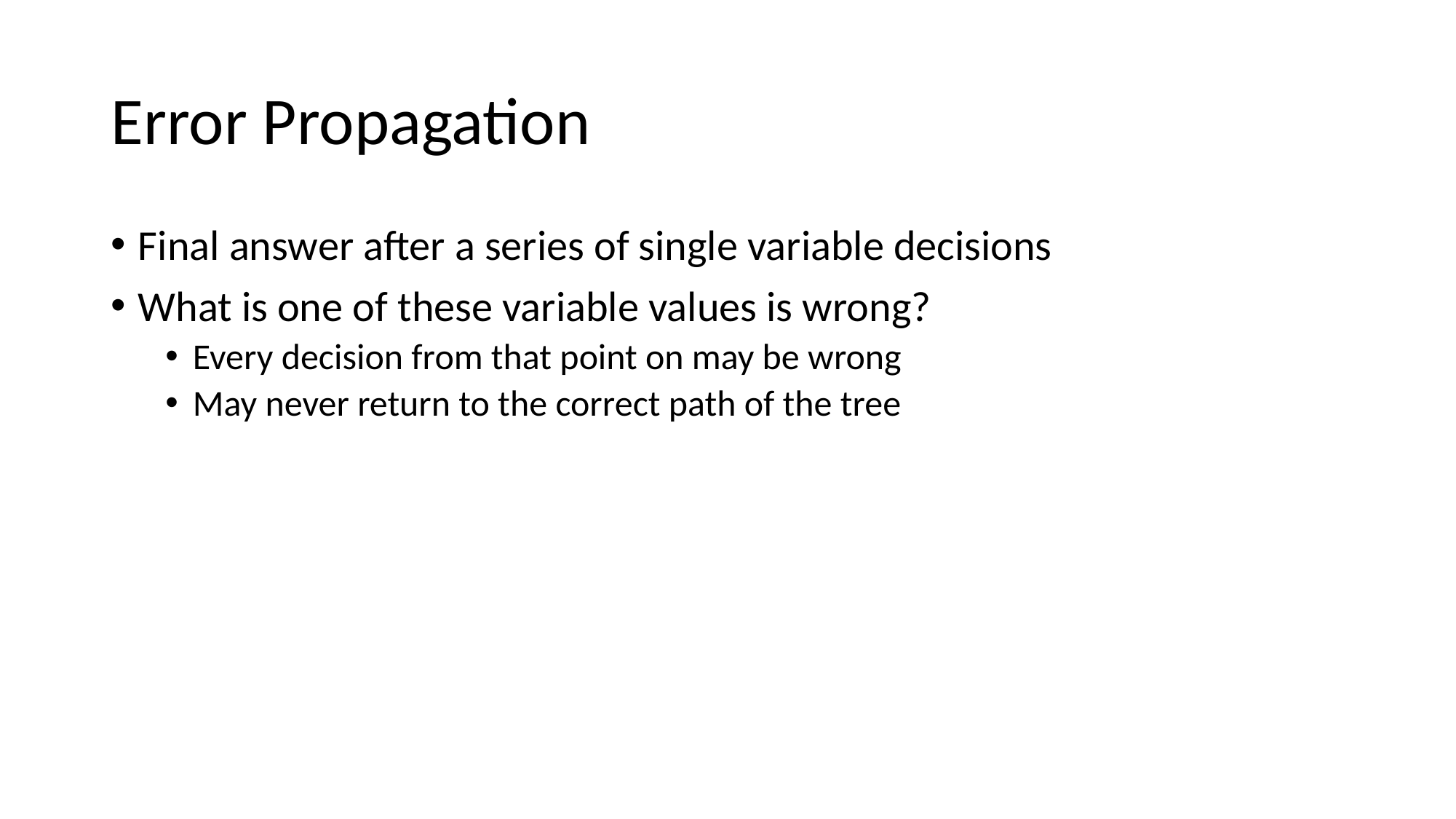

# Error Propagation
Final answer after a series of single variable decisions
What is one of these variable values is wrong?
Every decision from that point on may be wrong
May never return to the correct path of the tree